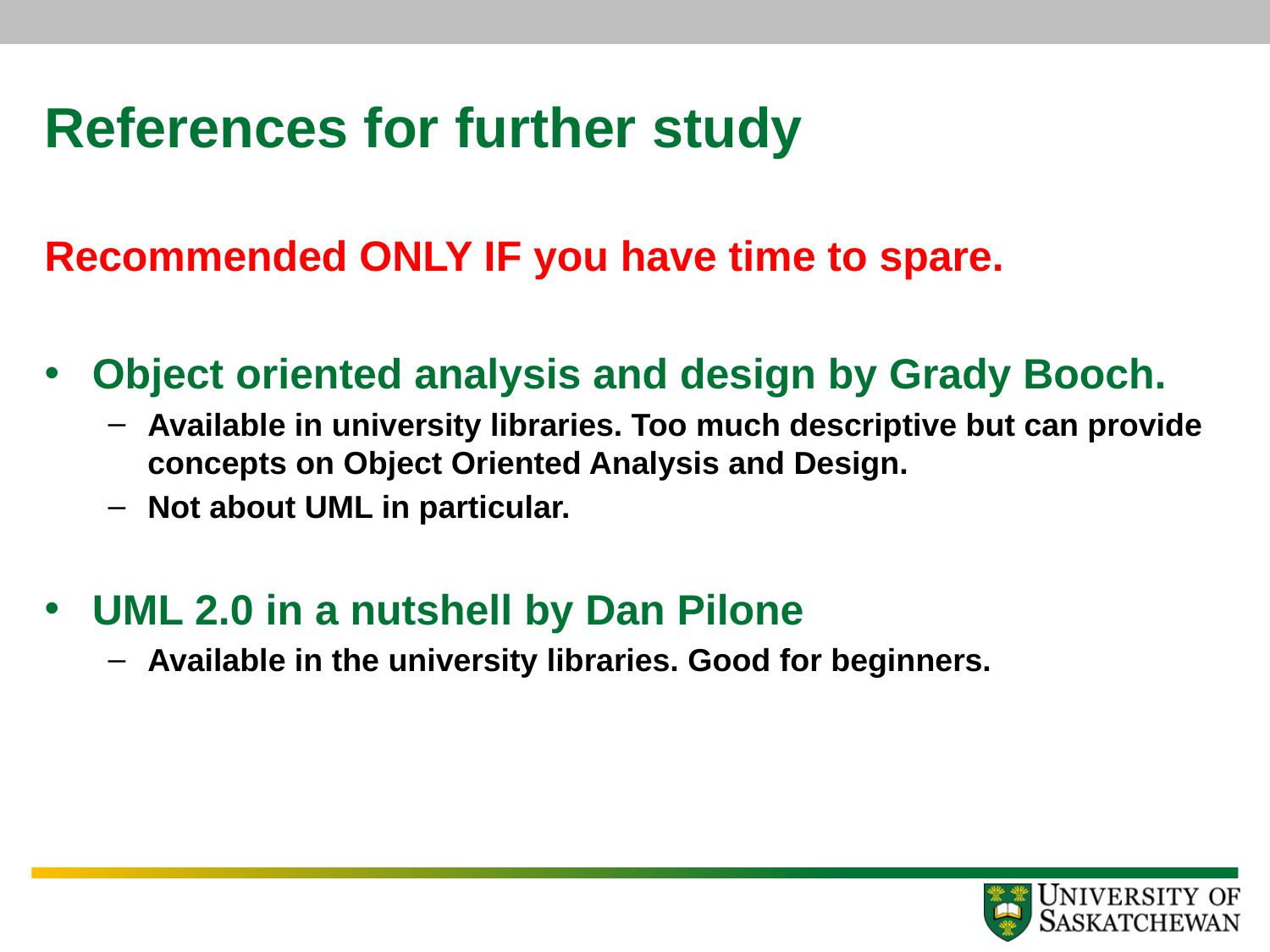

# References for further study
Recommended ONLY IF you have time to spare.

Object oriented analysis and design by Grady Booch.
Available in university libraries. Too much descriptive but can provide concepts on Object Oriented Analysis and Design.
Not about UML in particular.

UML 2.0 in a nutshell by Dan Pilone
Available in the university libraries. Good for beginners.